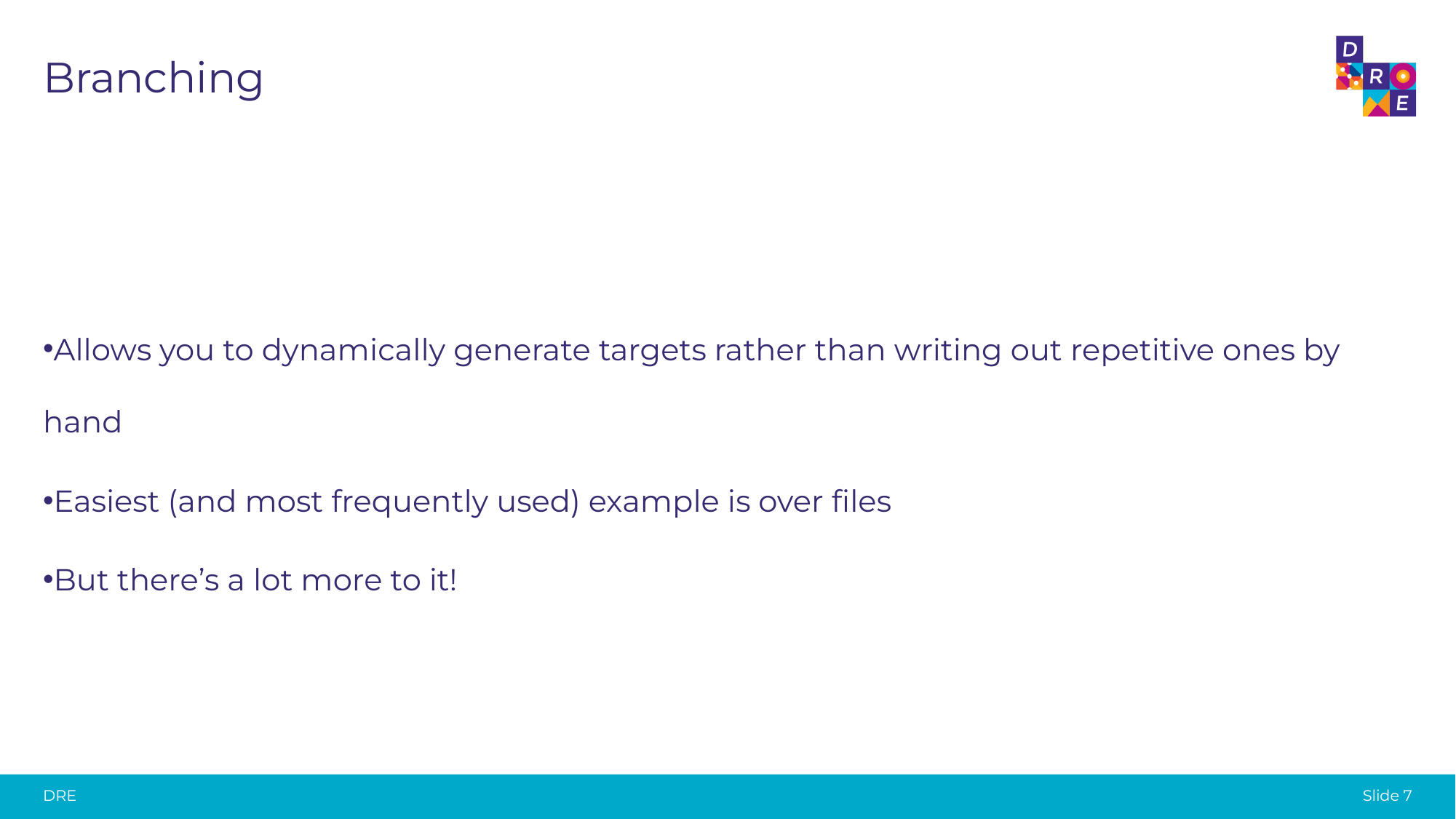

# Branching
Allows you to dynamically generate targets rather than writing out repetitive ones by hand
Easiest (and most frequently used) example is over files
But there’s a lot more to it!